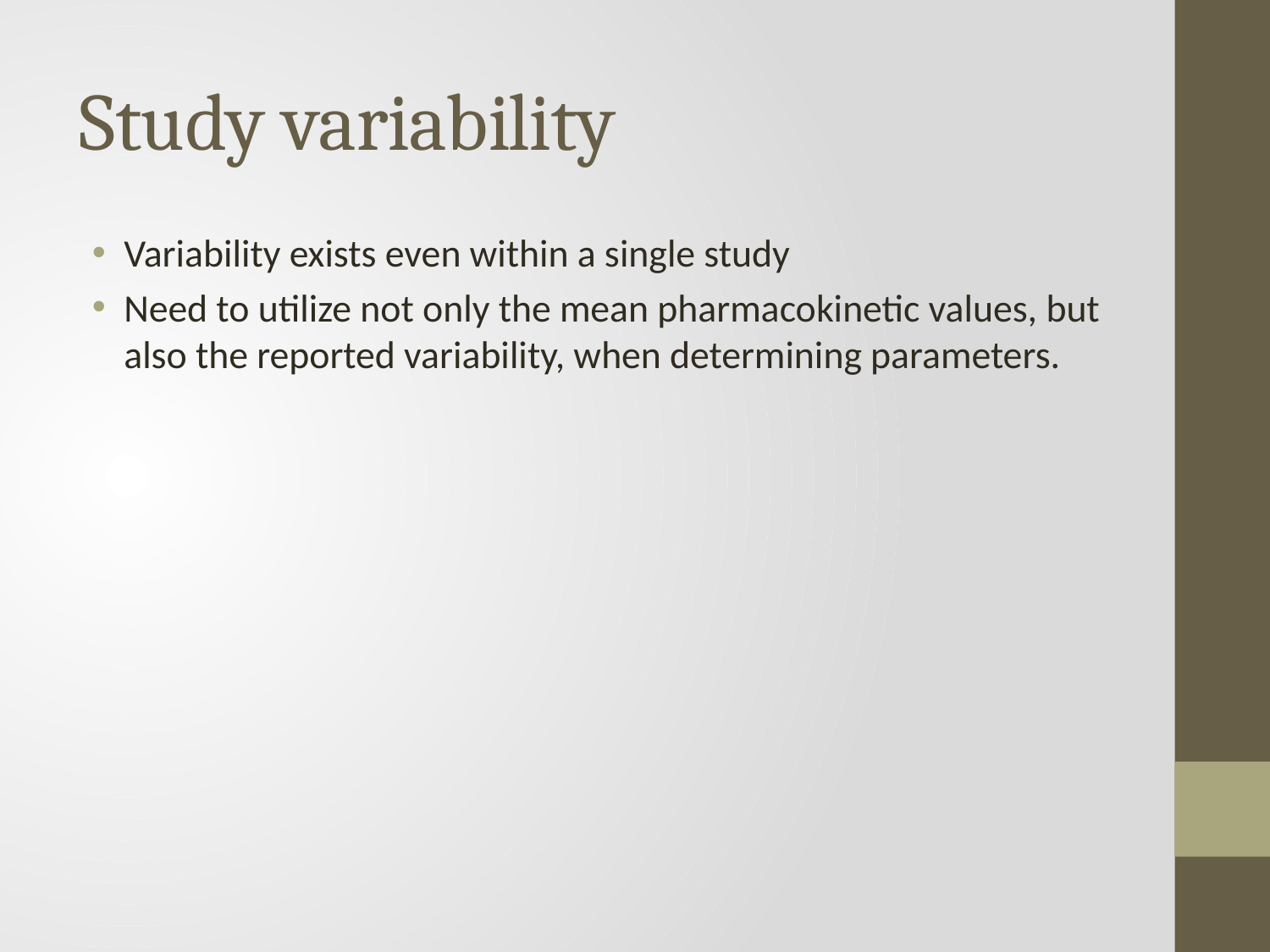

# Study variability
Variability exists even within a single study
Need to utilize not only the mean pharmacokinetic values, but also the reported variability, when determining parameters.